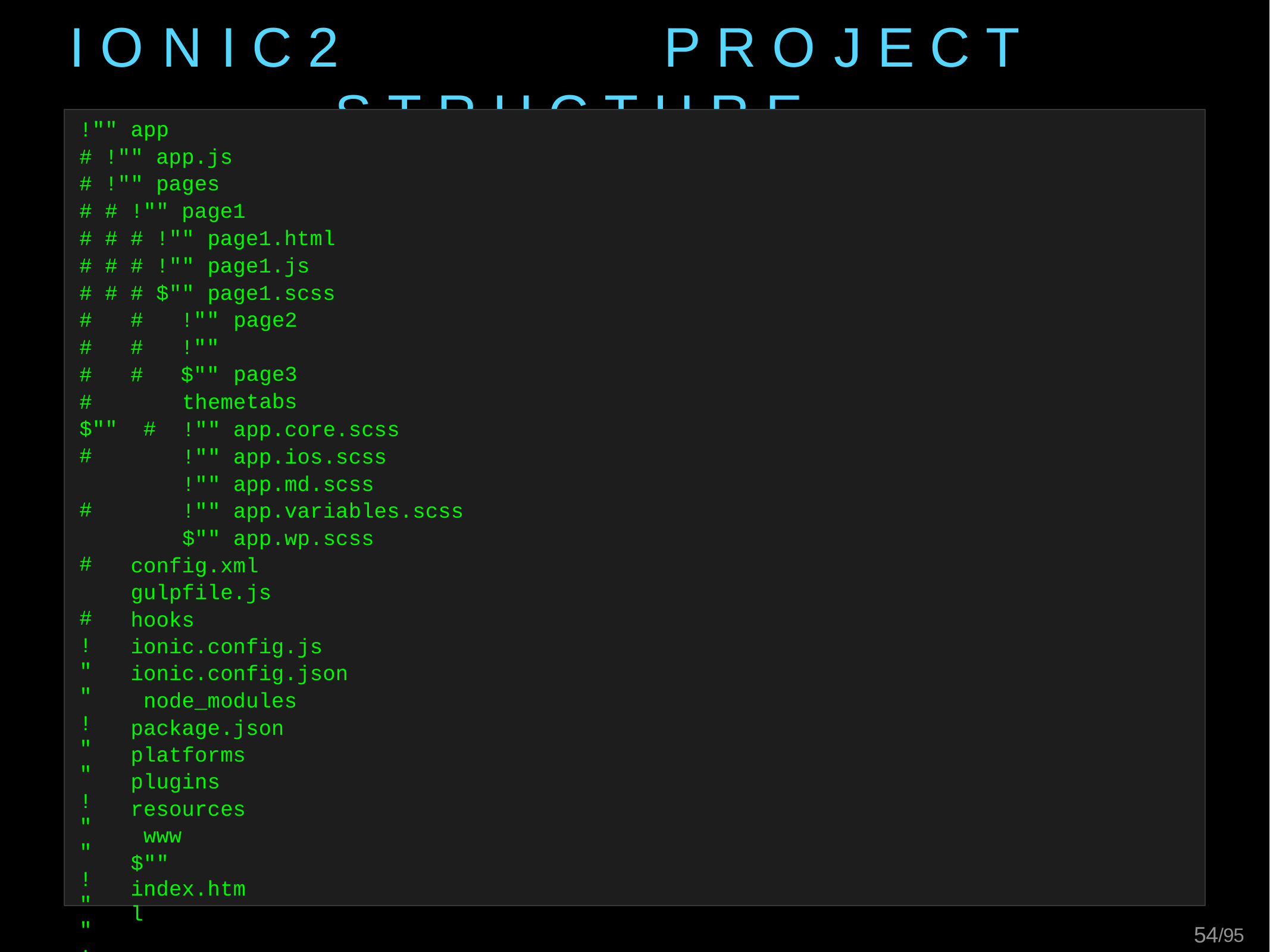

# I O N I C 2	P R O J E C T	S T R U C T U R E

!"" app
# !"" app.js
# !"" pages
# # !"" page1
# # # !"" page1.html
# # # !"" page1.js
# # # $"" page1.scss
#   #  !""
#   #  !""
#   #  $""
#	$""  #
#  #  #  #
!""
!""
!""
!""
!""
!""
!""
!""
!""
!""
$""
page2  page3  tabs
theme
!"" app.core.scss
!"" app.ios.scss
!"" app.md.scss
!"" app.variables.scss
$"" app.wp.scss
config.xml  gulpfile.js  hooks  ionic.config.js
ionic.config.json  node_modules  package.json  platforms
plugins  resources  www
$"" index.html
54/95